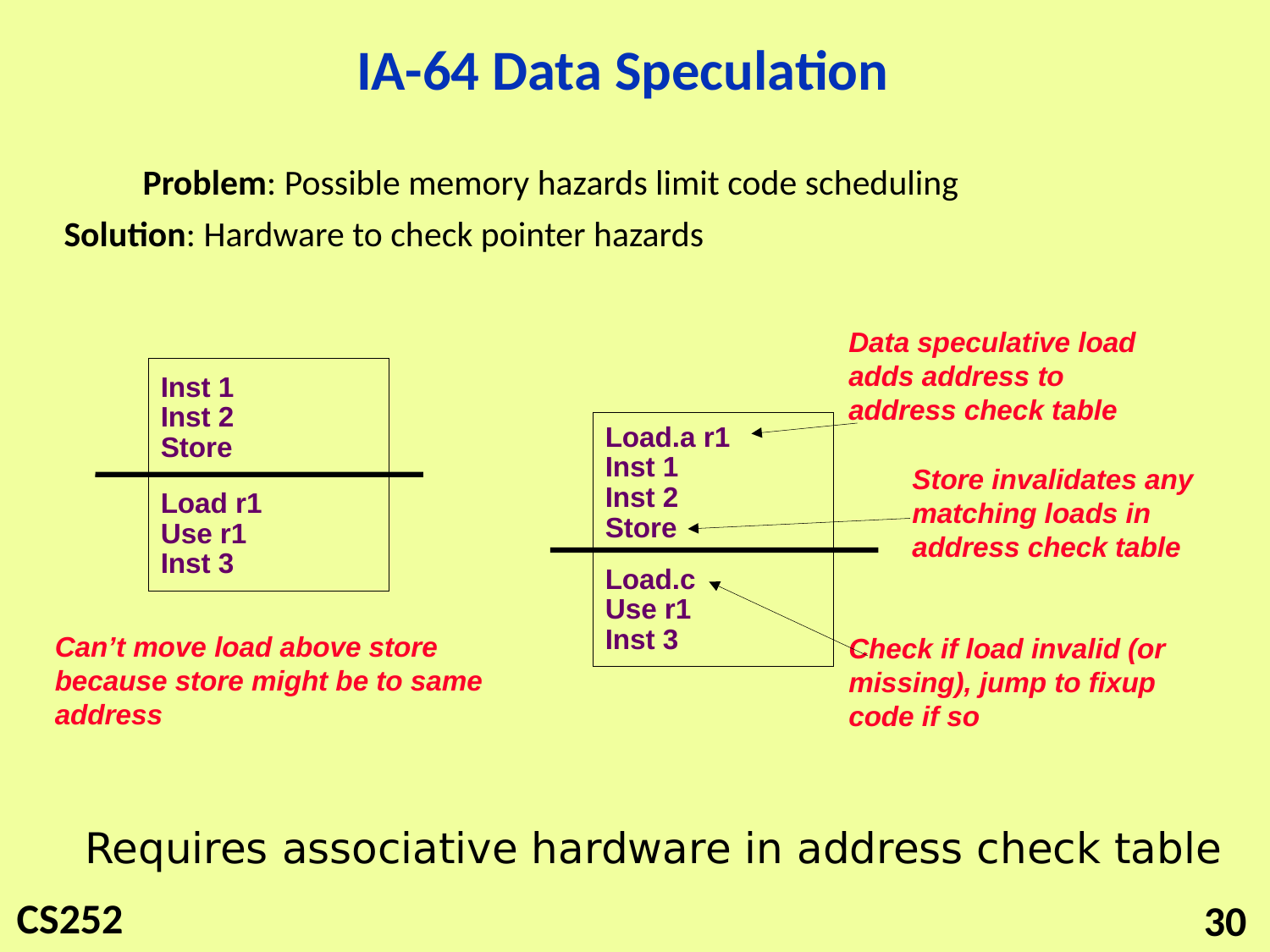

# IA-64 Data Speculation
Problem: Possible memory hazards limit code scheduling
Solution: Hardware to check pointer hazards
Data speculative load adds address to address check table
Load.a r1
Inst 1
Inst 2
Store

Store invalidates any matching loads in address check table

Load.c
Use r1
Inst 3

Check if load invalid (or missing), jump to fixup code if so
Inst 1
Inst 2
Store

Load r1
Use r1
Inst 3
Can’t move load above store because store might be to same address
Requires associative hardware in address check table
30